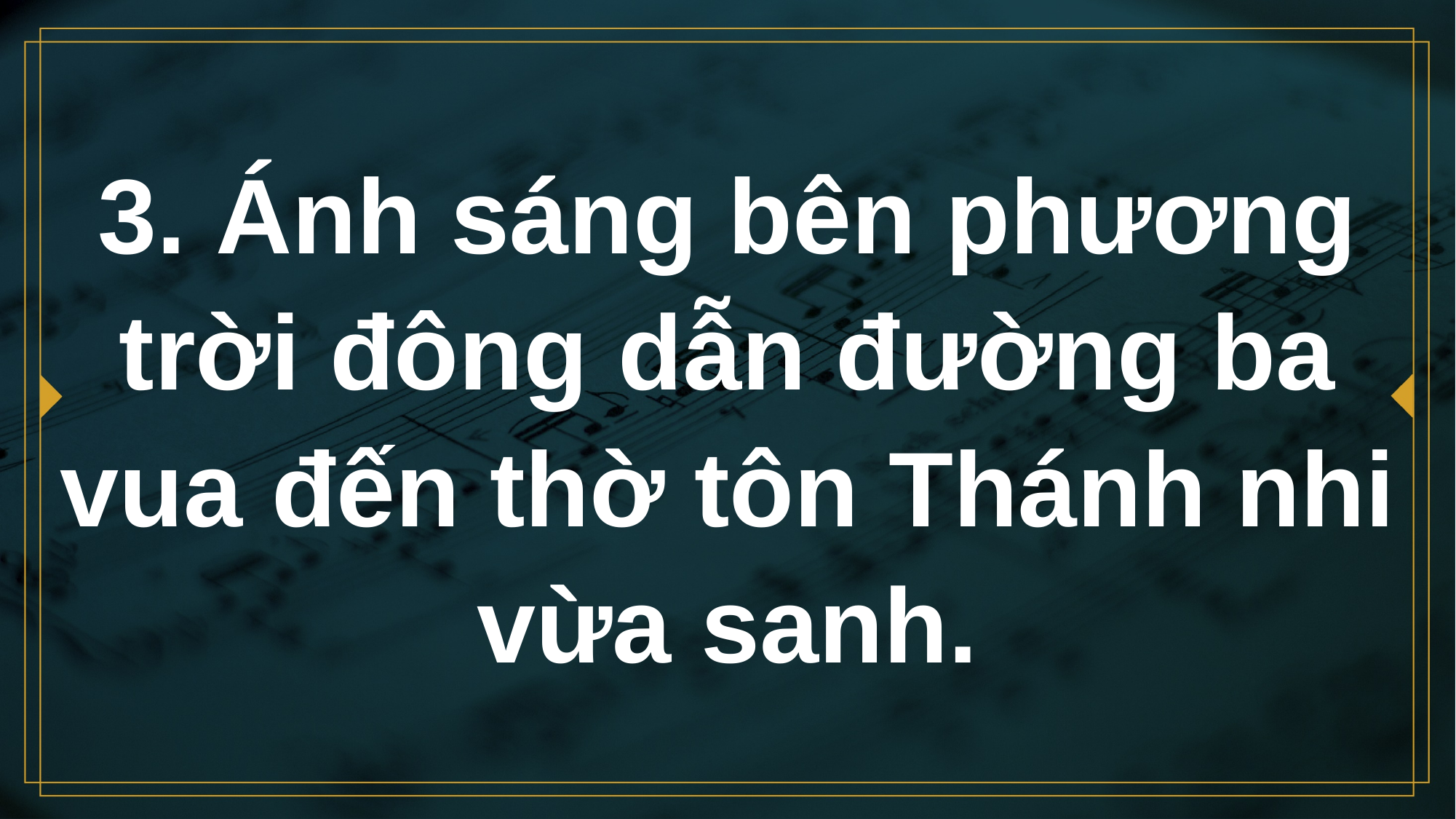

# 3. Ánh sáng bên phương trời đông dẫn đường ba vua đến thờ tôn Thánh nhi vừa sanh.